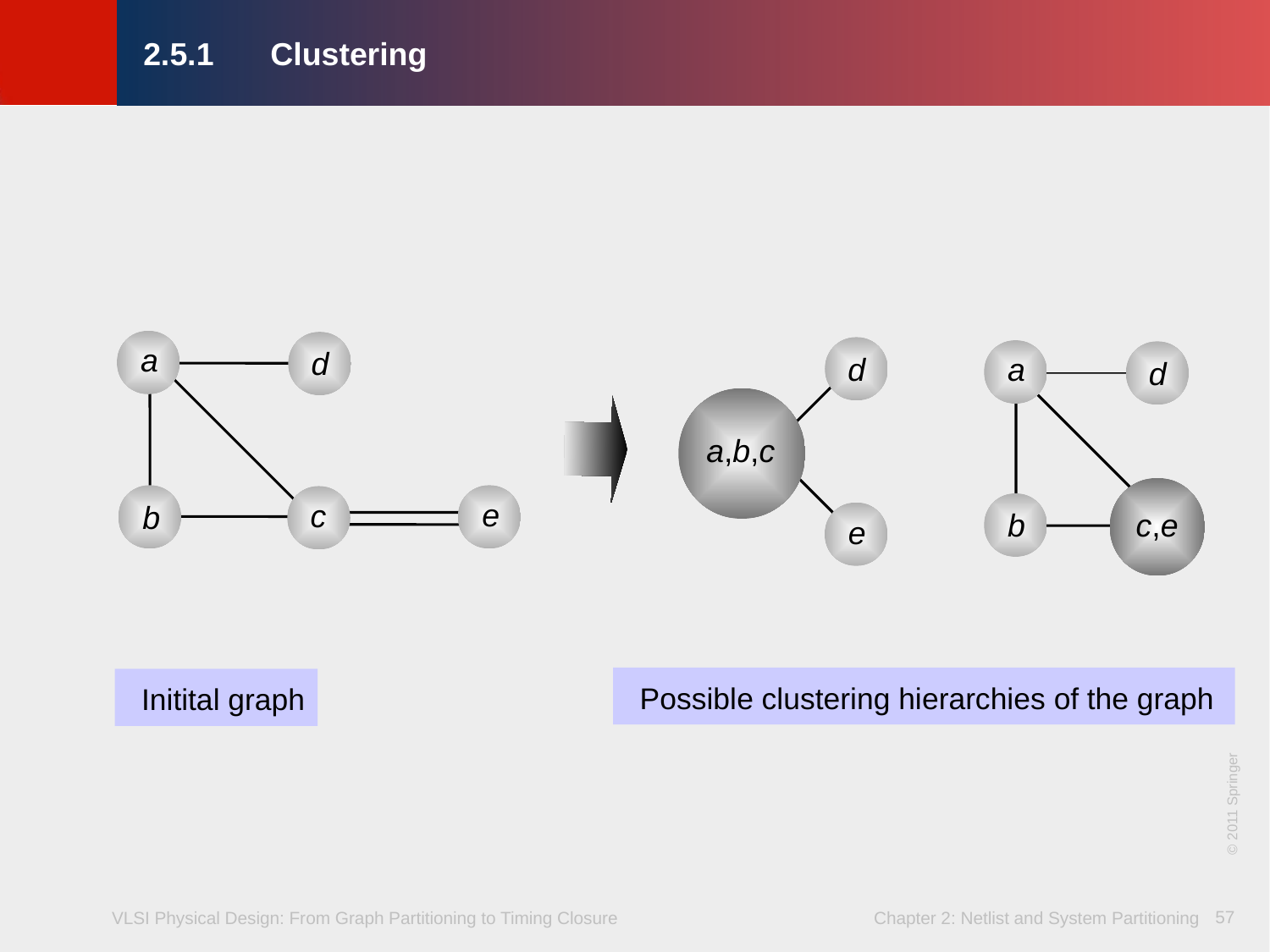

# 2.5.1	Clustering

a
d

d
a
d

a,b,c

e
c
b

b
c,e

e

Possible clustering hierarchies of the graph
Initital graph
© 2011 Springer
57